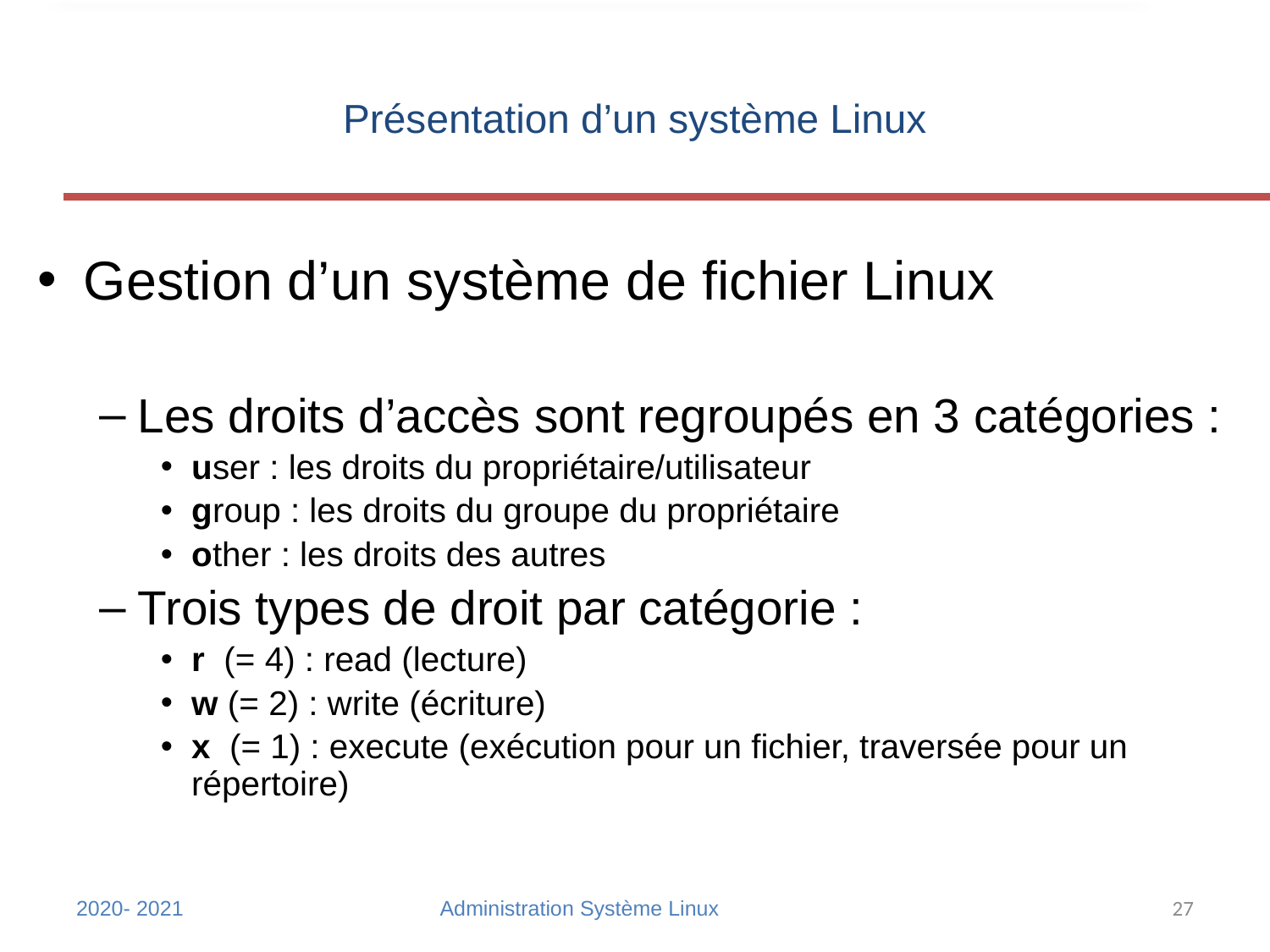

# Présentation d’un système Linux
Gestion d’un système de fichier Linux

Les droits d’accès sont regroupés en 3 catégories :
user : les droits du propriétaire/utilisateur
group : les droits du groupe du propriétaire
other : les droits des autres
Trois types de droit par catégorie :
r  (= 4) : read (lecture)
w (= 2) : write (écriture)
x  (= 1) : execute (exécution pour un fichier, traversée pour un répertoire)
Administration Système Linux
2020- 2021
27